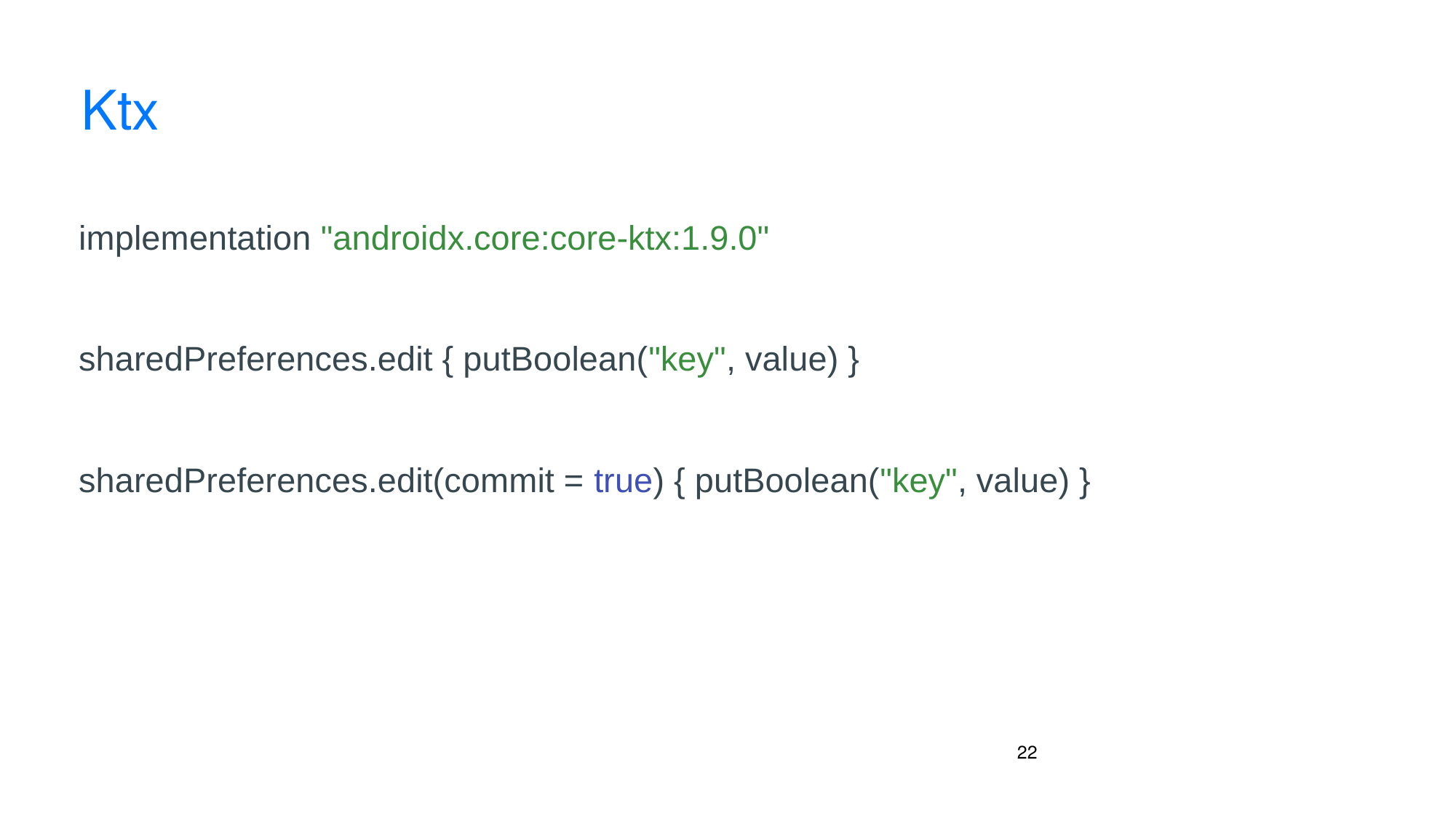

# Ktx
implementation "androidx.core:core-ktx:1.9.0"

sharedPreferences.edit { putBoolean("key", value) }

sharedPreferences.edit(commit = true) { putBoolean("key", value) }

22